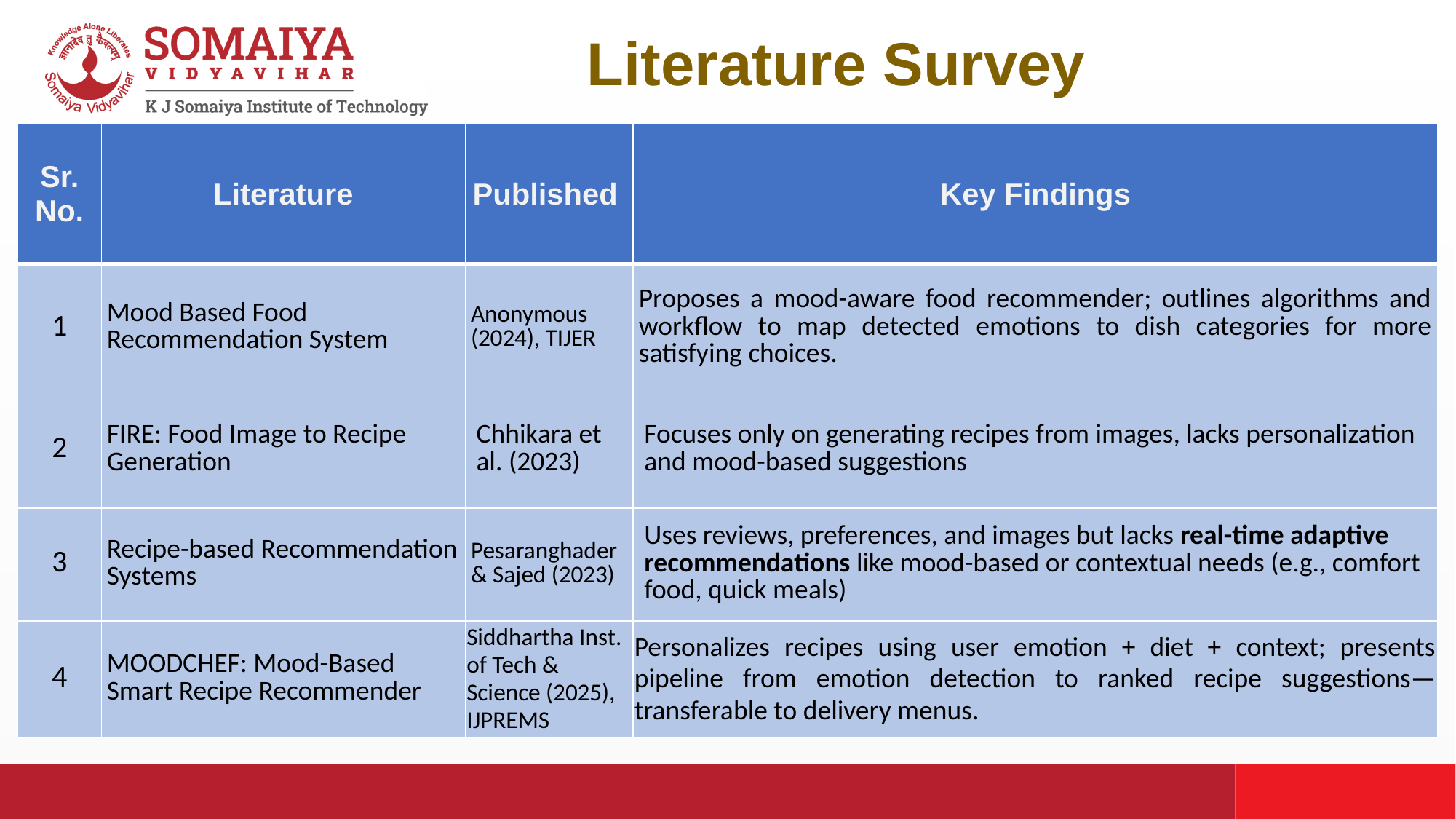

Literature Survey
| Sr. No. | Literature | Published | Key Findings |
| --- | --- | --- | --- |
| 1 | Mood Based Food Recommendation System | Anonymous (2024), TIJER | Proposes a mood-aware food recommender; outlines algorithms and workflow to map detected emotions to dish categories for more satisfying choices. |
| 2 | FIRE: Food Image to Recipe Generation | Chhikara et al. (2023) | Focuses only on generating recipes from images, lacks personalization and mood-based suggestions |
| 3 | Recipe-based Recommendation Systems | Pesaranghader & Sajed (2023) | Uses reviews, preferences, and images but lacks real-time adaptive recommendations like mood-based or contextual needs (e.g., comfort food, quick meals) |
| 4 | MOODCHEF: Mood-Based Smart Recipe Recommender | Siddhartha Inst. of Tech & Science (2025), IJPREMS | Personalizes recipes using user emotion + diet + context; presents pipeline from emotion detection to ranked recipe suggestions—transferable to delivery menus. |